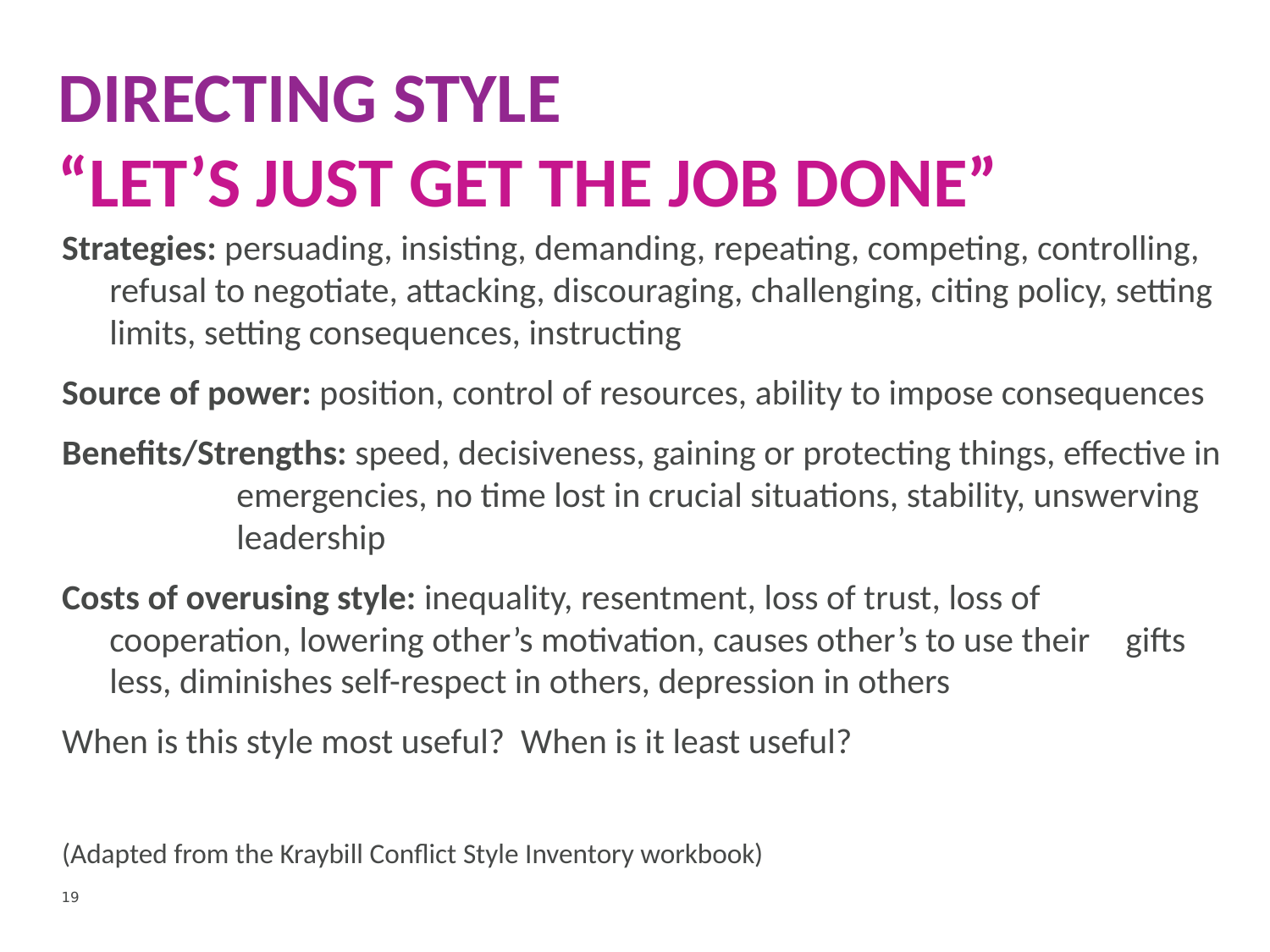

# Directing style “let’s just get the job done”
Strategies: persuading, insisting, demanding, repeating, competing, controlling, refusal to negotiate, attacking, discouraging, challenging, citing policy, setting limits, setting consequences, instructing
Source of power: position, control of resources, ability to impose consequences
Benefits/Strengths: speed, decisiveness, gaining or protecting things, effective in    	emergencies, no time lost in crucial situations, stability, unswerving 	leadership
Costs of overusing style: inequality, resentment, loss of trust, loss of 	cooperation, lowering other’s motivation, causes other’s to use their 	gifts less, diminishes self-respect in others, depression in others
When is this style most useful?  When is it least useful?

(Adapted from the Kraybill Conflict Style Inventory workbook)

19